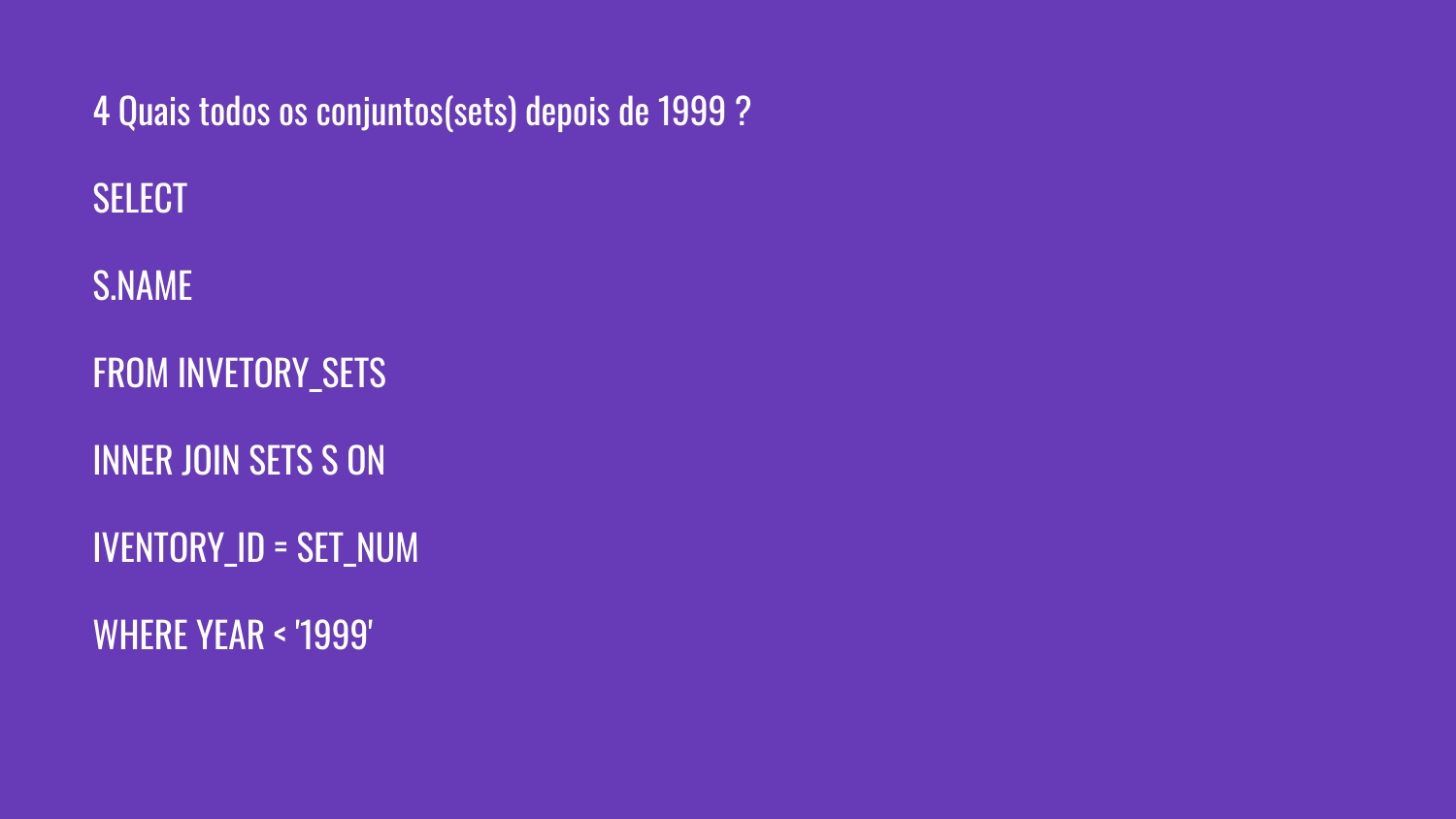

# 4 Quais todos os conjuntos(sets) depois de 1999 ?

SELECT

S.NAME

FROM INVETORY_SETS

INNER JOIN SETS S ON

IVENTORY_ID = SET_NUM

WHERE YEAR < '1999'